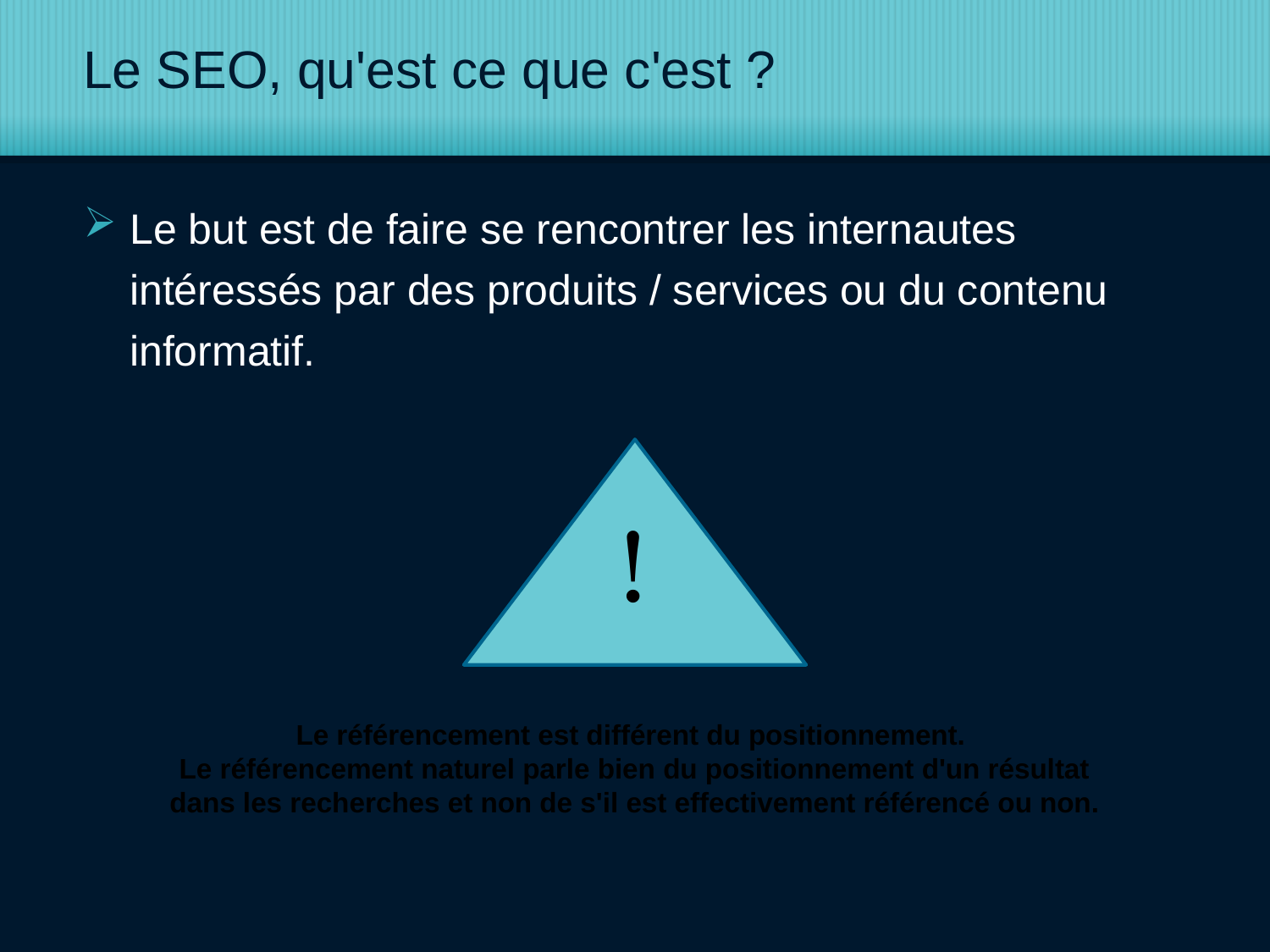

# Le SEO, qu'est ce que c'est ?
Le but est de faire se rencontrer les internautes intéressés par des produits / services ou du contenu informatif.

!
Le référencement est différent du positionnement.
Le référencement naturel parle bien du positionnement d'un résultat dans les recherches et non de s'il est effectivement référencé ou non.
3